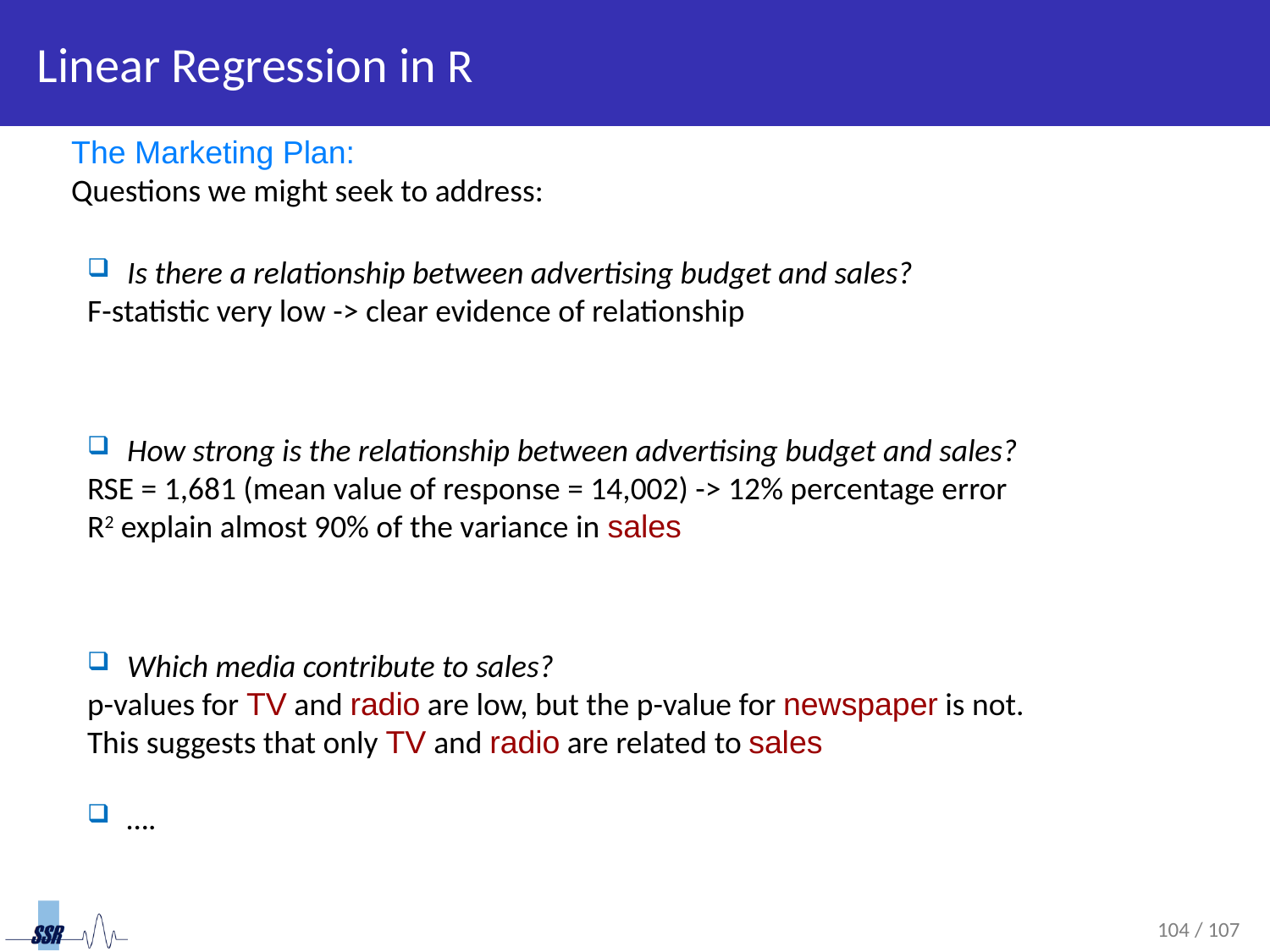

# Linear Regression in R
The Marketing Plan:
Questions we might seek to address:
Is there a relationship between advertising budget and sales?
F-statistic very low -> clear evidence of relationship

How strong is the relationship between advertising budget and sales?
RSE = 1,681 (mean value of response = 14,002) -> 12% percentage error
R2 explain almost 90% of the variance in sales

Which media contribute to sales?
p-values for TV and radio are low, but the p-value for newspaper is not. This suggests that only TV and radio are related to sales

….